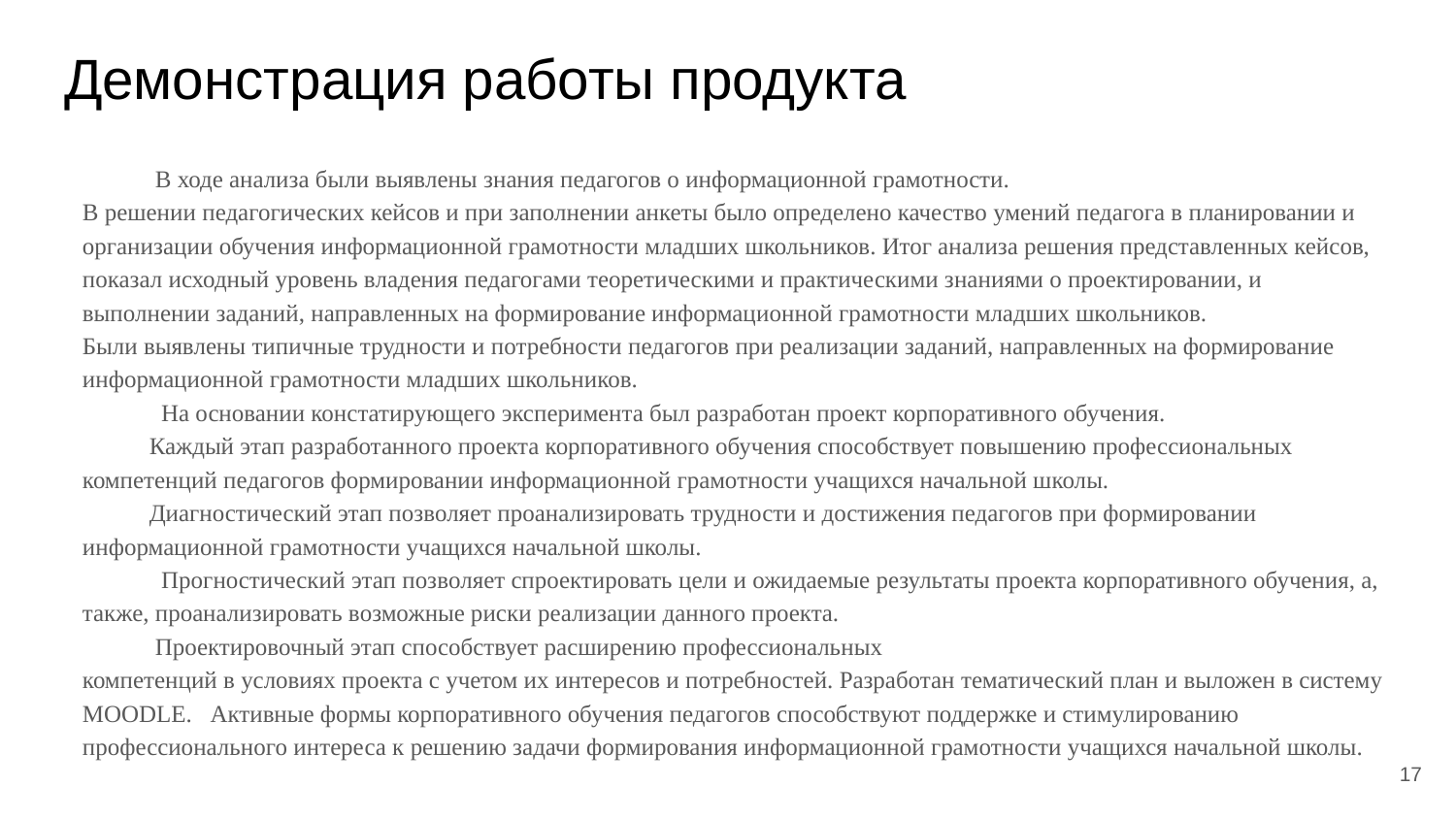

# Демонстрация работы продукта
            В ходе анализа были выявлены знания педагогов о информационной грамотности.
В решении педагогических кейсов и при заполнении анкеты было определено качество умений педагога в планировании и организации обучения информационной грамотности младших школьников. Итог анализа решения представленных кейсов, показал исходный уровень владения педагогами теоретическими и практическими знаниями о проектировании, и выполнении заданий, направленных на формирование информационной грамотности младших школьников.
Были выявлены типичные трудности и потребности педагогов при реализации заданий, направленных на формирование информационной грамотности младших школьников.
             На основании констатирующего эксперимента был разработан проект корпоративного обучения.
           Каждый этап разработанного проекта корпоративного обучения способствует повышению профессиональных компетенций педагогов формировании информационной грамотности учащихся начальной школы.
           Диагностический этап позволяет проанализировать трудности и достижения педагогов при формировании информационной грамотности учащихся начальной школы.
             Прогностический этап позволяет спроектировать цели и ожидаемые результаты проекта корпоративного обучения, а, также, проанализировать возможные риски реализации данного проекта.
            Проектировочный этап способствует расширению профессиональных
компетенций в условиях проекта с учетом их интересов и потребностей. Разработан тематический план и выложен в систему MOODLE.   Активные формы корпоративного обучения педагогов способствуют поддержке и стимулированию профессионального интереса к решению задачи формирования информационной грамотности учащихся начальной школы.

17